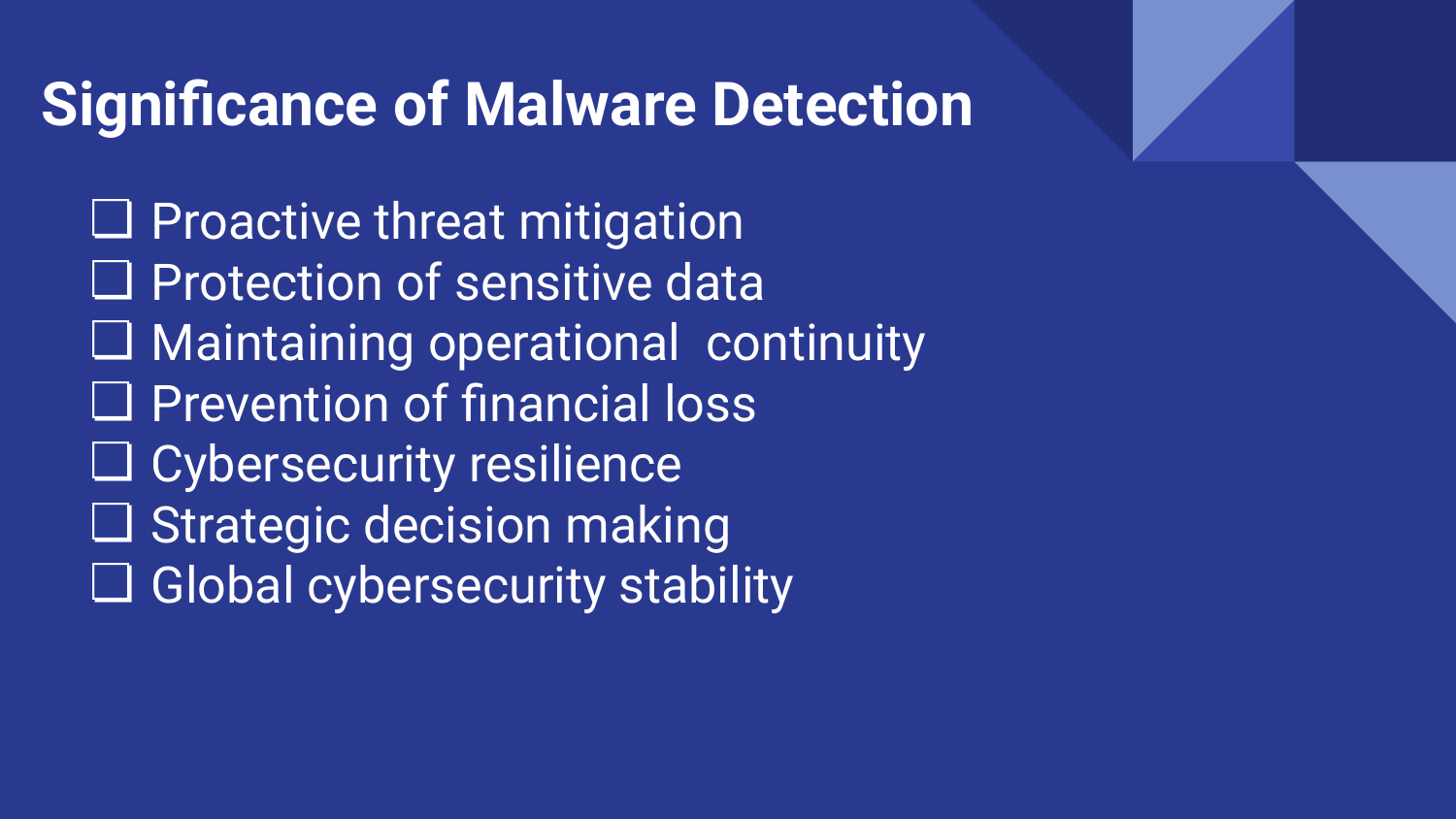

# Significance of Malware Detection
Proactive threat mitigation
Protection of sensitive data
Maintaining operational  continuity
Prevention of financial loss
Cybersecurity resilience
Strategic decision making
Global cybersecurity stability